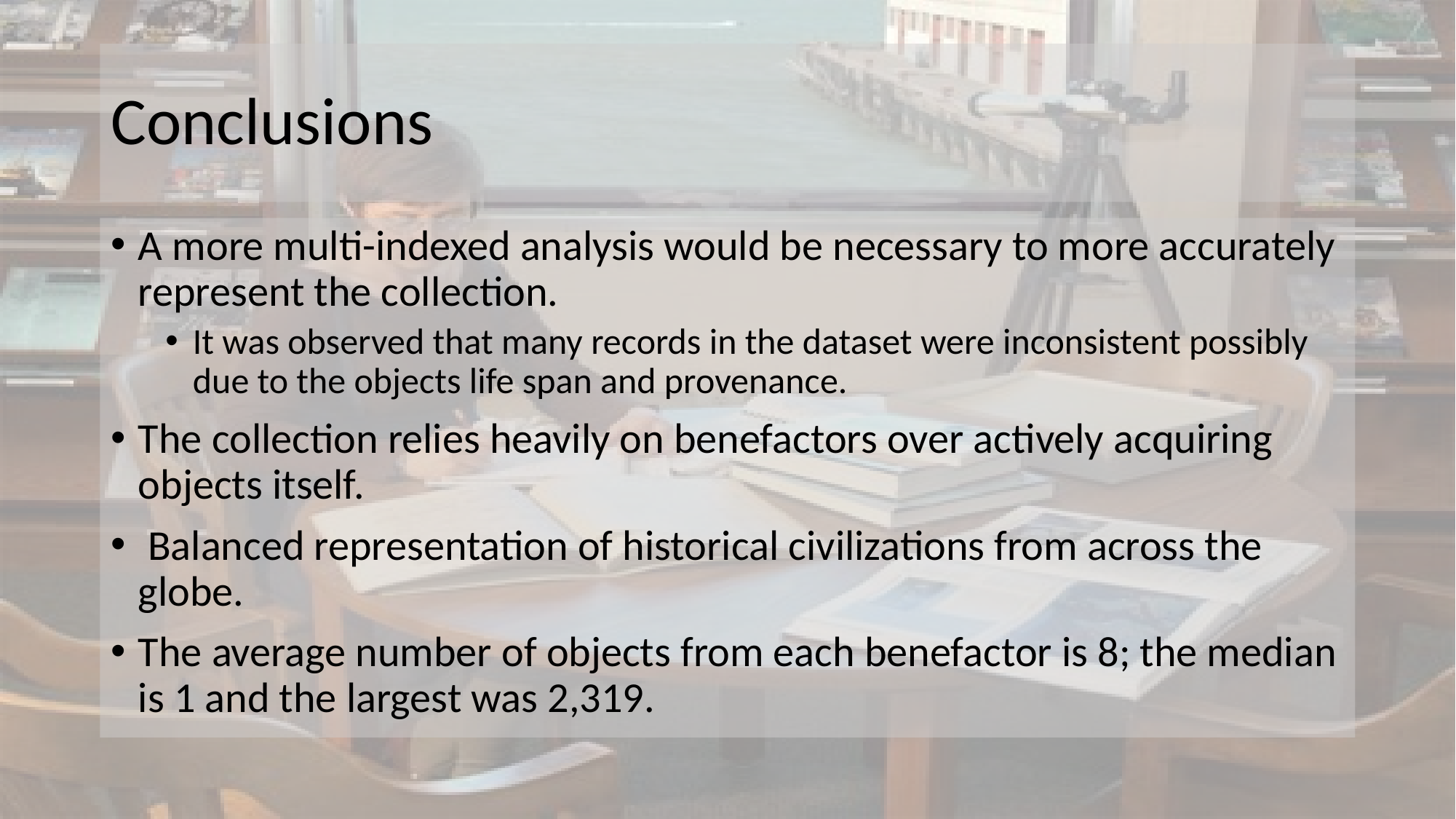

# Conclusions
A more multi-indexed analysis would be necessary to more accurately represent the collection.
It was observed that many records in the dataset were inconsistent possibly due to the objects life span and provenance.
The collection relies heavily on benefactors over actively acquiring objects itself.
 Balanced representation of historical civilizations from across the globe.
The average number of objects from each benefactor is 8; the median is 1 and the largest was 2,319.